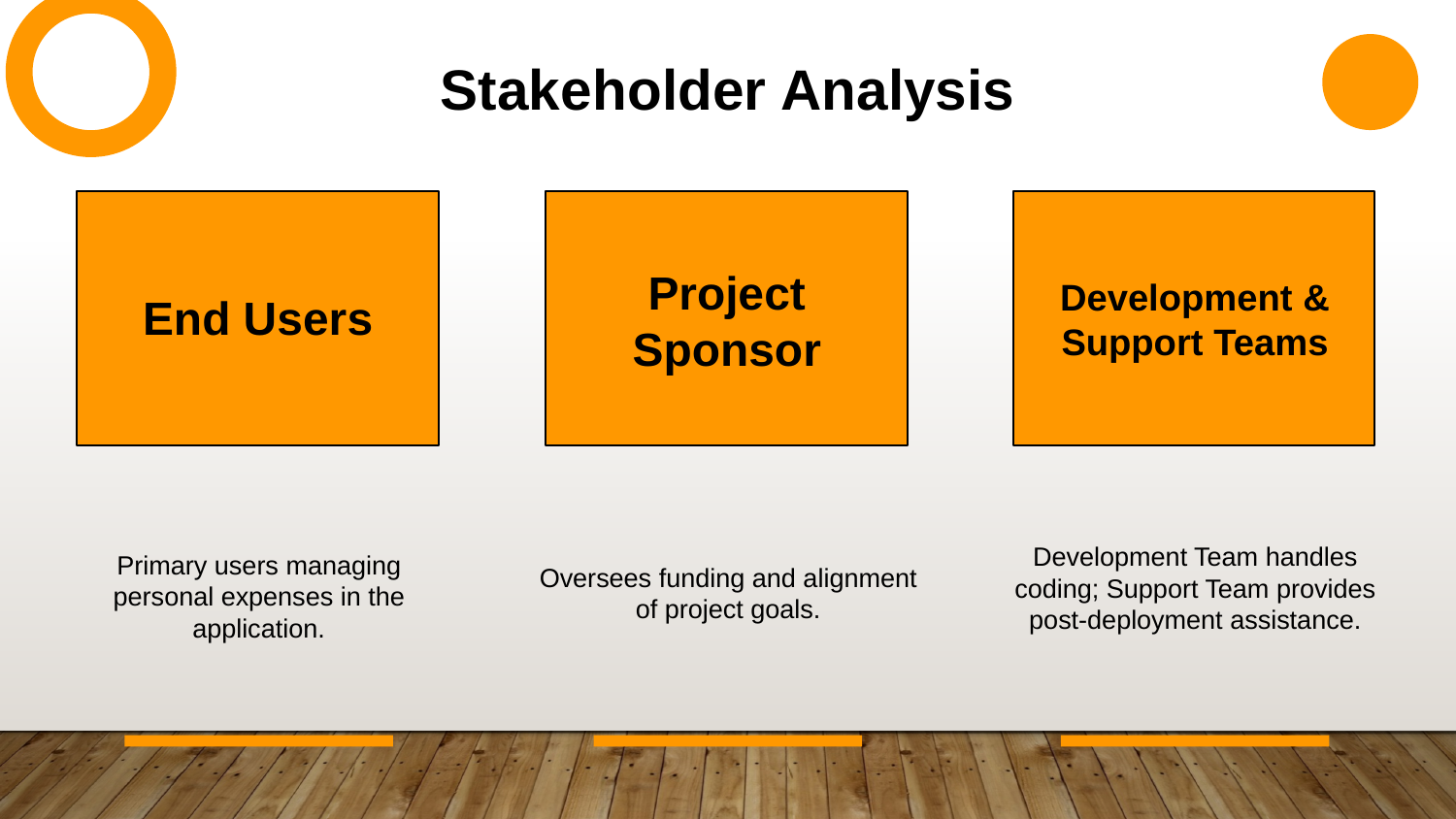

Stakeholder Analysis

End Users
Development & Support Teams
Project Sponsor
Development Team handles coding; Support Team provides post-deployment assistance.
Primary users managing personal expenses in the application.
Oversees funding and alignment of project goals.